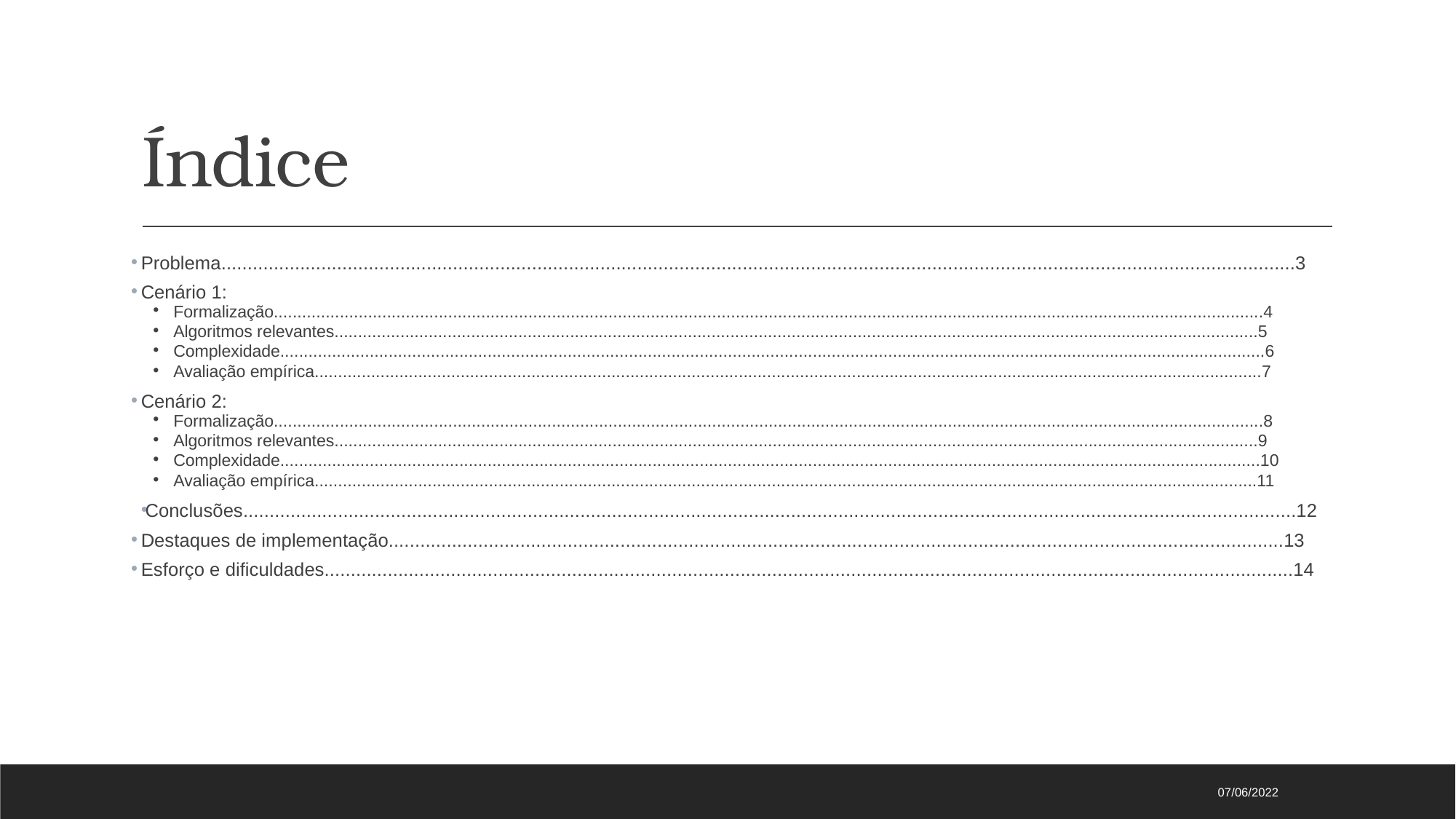

# Índice
Problema............................................................................................................................................................................................................3
Cenário 1:
Formalização..................................................................................................................................................................................................................4
Algoritmos relevantes....................................................................................................................................................................................................5
Complexidade.................................................................................................................................................................................................................6
Avaliação empírica.........................................................................................................................................................................................................7
Cenário 2:
Formalização..................................................................................................................................................................................................................8
Algoritmos relevantes....................................................................................................................................................................................................9
Complexidade................................................................................................................................................................................................................10
Avaliação empírica........................................................................................................................................................................................................11
Conclusões........................................................................................................................................................................................................12
Destaques de implementação..........................................................................................................................................................................13
Esforço e dificuldades........................................................................................................................................................................................14
07/06/2022